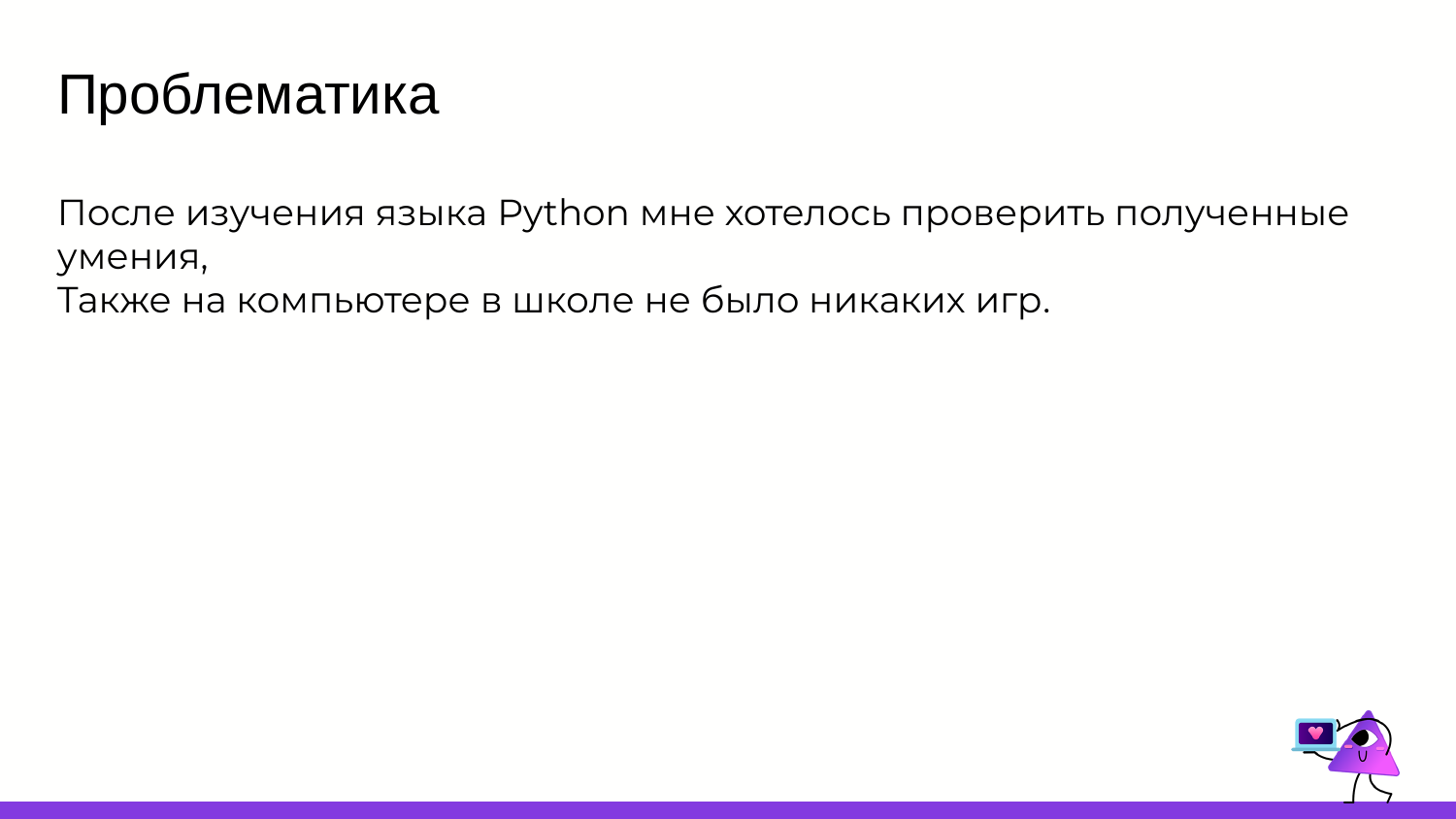

# Проблематика
После изучения языка Python мне хотелось проверить полученные умения,
Также на компьютере в школе не было никаких игр.